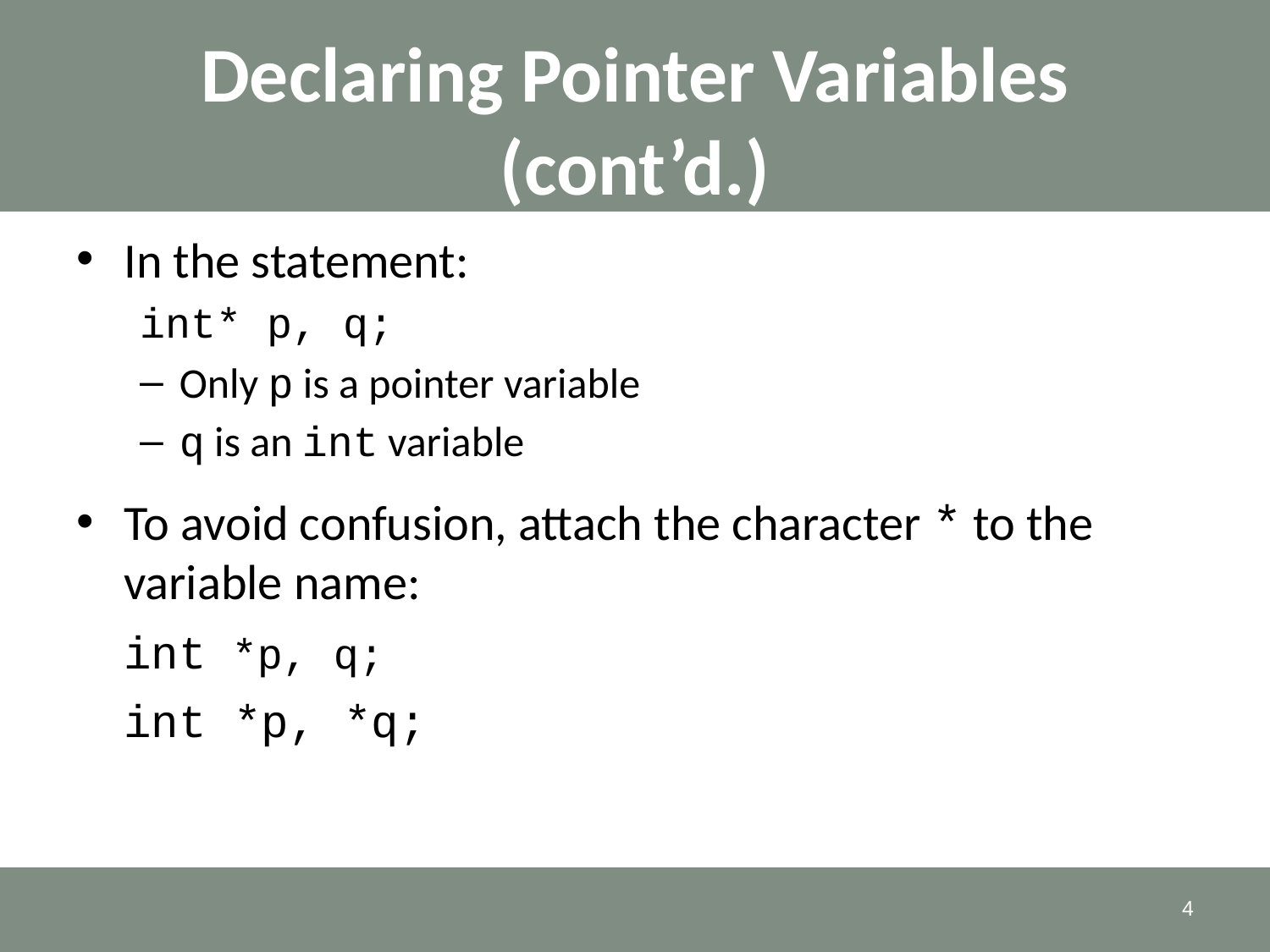

# Declaring Pointer Variables (cont’d.)
In the statement:
int* p, q;
Only p is a pointer variable
q is an int variable

To avoid confusion, attach the character * to the variable name:
	int *p, q;
	int *p, *q;
4